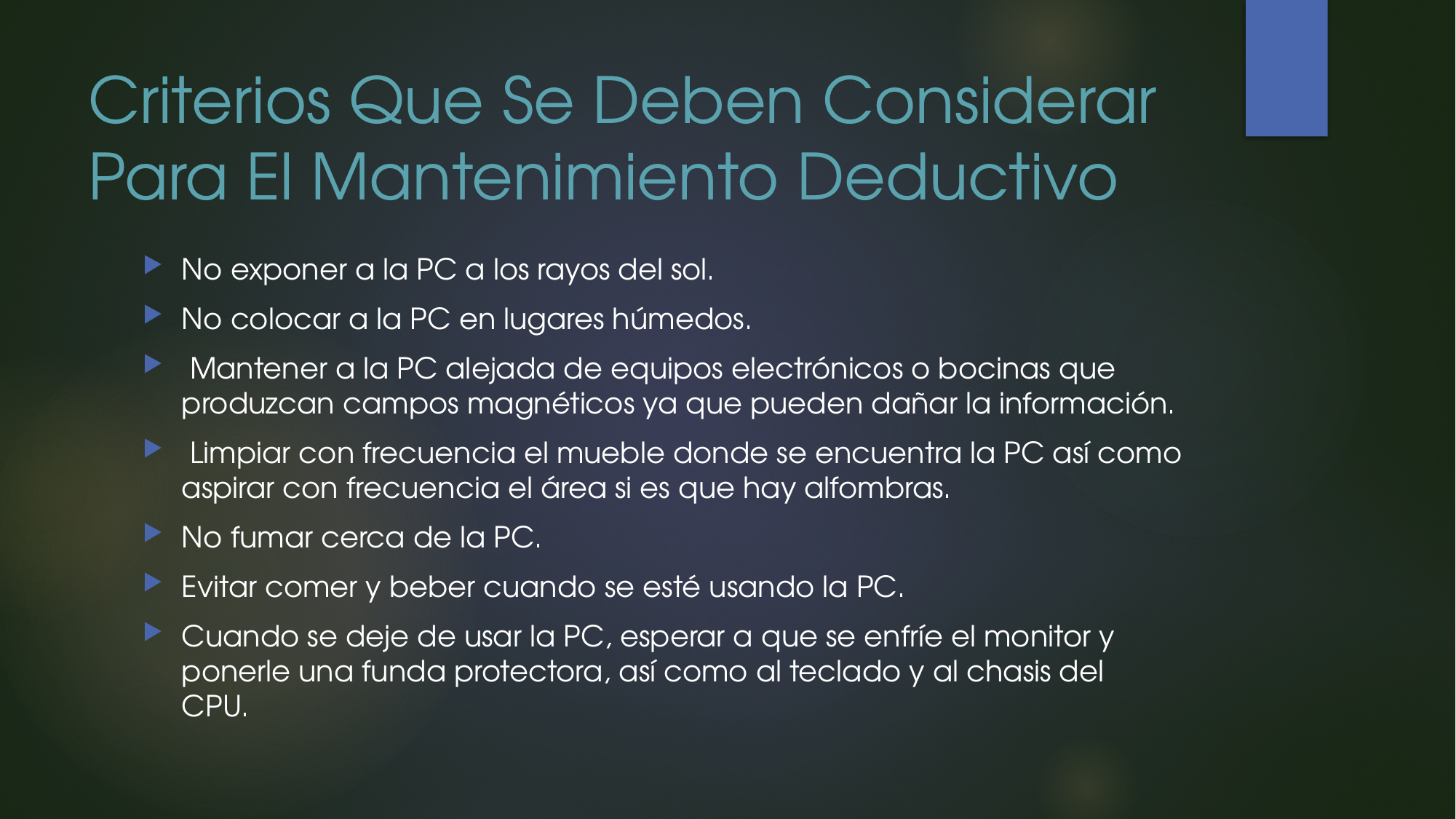

# Criterios Que Se Deben Considerar Para El Mantenimiento Deductivo
No exponer a la PC a los rayos del sol.
No colocar a la PC en lugares húmedos.
 Mantener a la PC alejada de equipos electrónicos o bocinas que produzcan campos magnéticos ya que pueden dañar la información.
 Limpiar con frecuencia el mueble donde se encuentra la PC así como aspirar con frecuencia el área si es que hay alfombras.
No fumar cerca de la PC.
Evitar comer y beber cuando se esté usando la PC.
Cuando se deje de usar la PC, esperar a que se enfríe el monitor y ponerle una funda protectora, así como al teclado y al chasis del CPU.